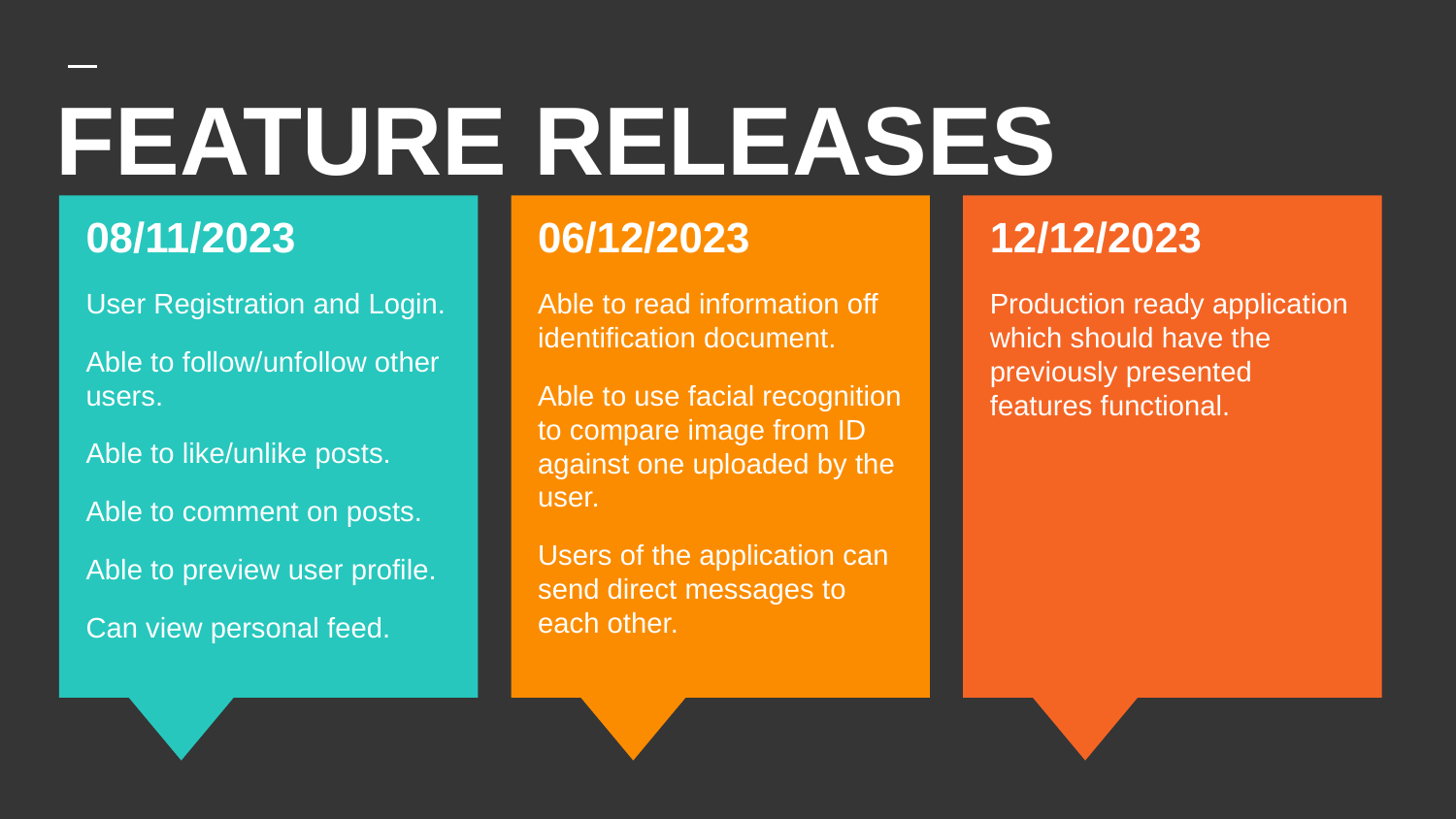

# FEATURE RELEASES

08/11/2023
User Registration and Login.
Able to follow/unfollow other users.
Able to like/unlike posts.
Able to comment on posts.
Able to preview user profile.
Can view personal feed.

06/12/2023
Able to read information off identification document.
Able to use facial recognition to compare image from ID against one uploaded by the user.
Users of the application can send direct messages to each other.
12/12/2023
Production ready application which should have the previously presented features functional.